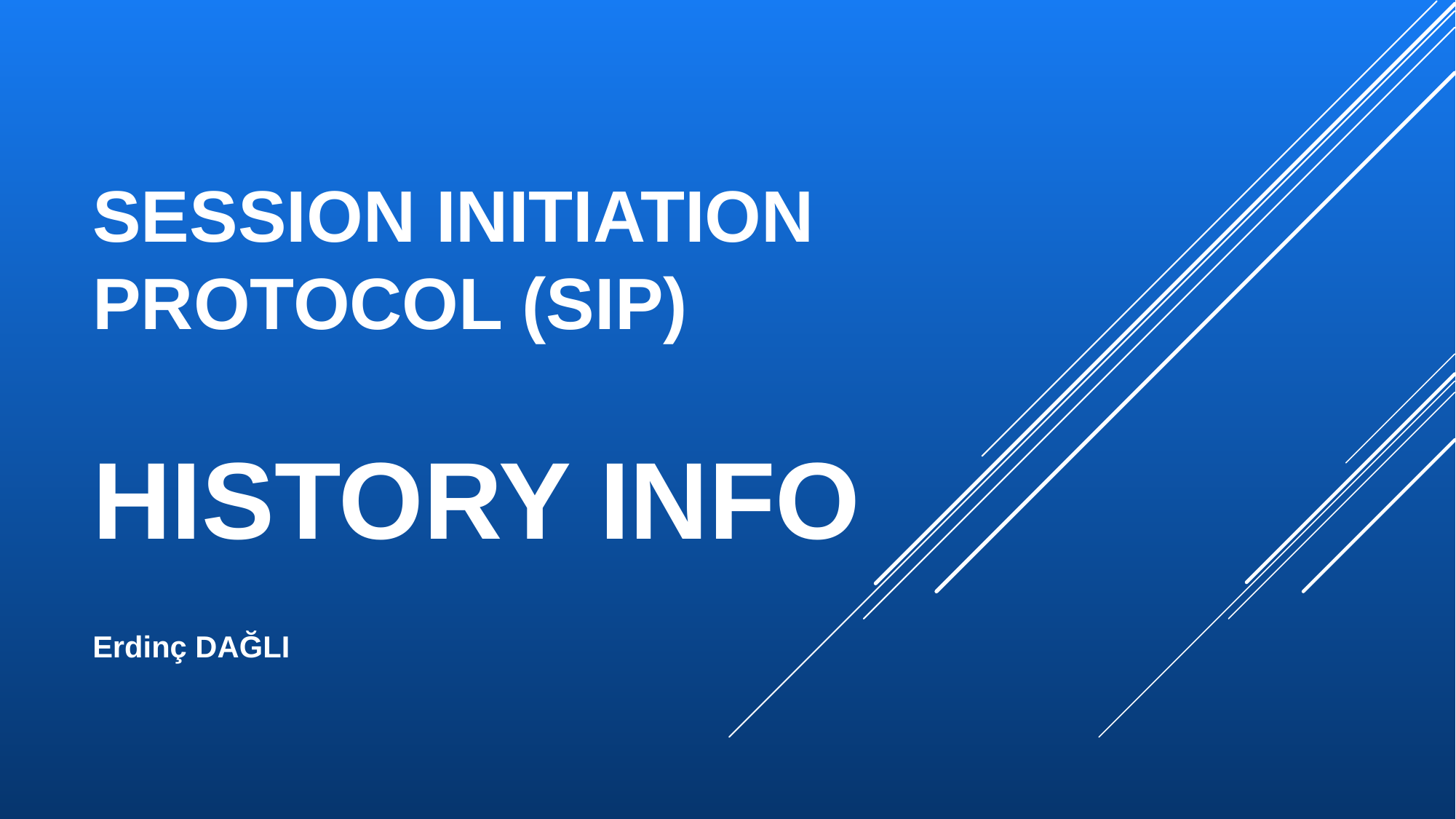

# SESSION InITIATION PROTOCOL (sıp)
HISTORY INFO

Erdinç DAĞLI